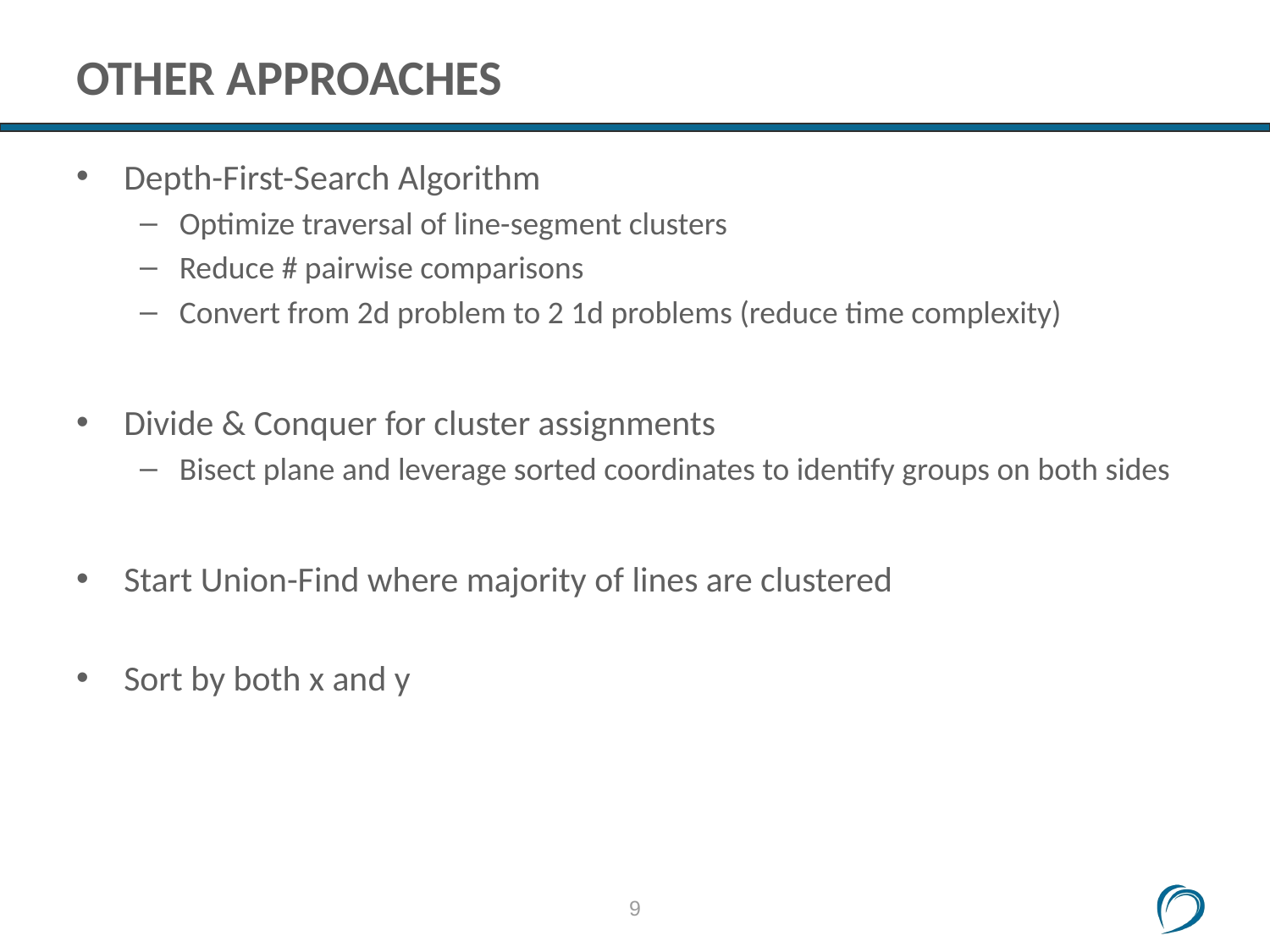

# Other approaches
Depth-First-Search Algorithm
Optimize traversal of line-segment clusters
Reduce # pairwise comparisons
Convert from 2d problem to 2 1d problems (reduce time complexity)

Divide & Conquer for cluster assignments
Bisect plane and leverage sorted coordinates to identify groups on both sides

Start Union-Find where majority of lines are clustered

Sort by both x and y

9